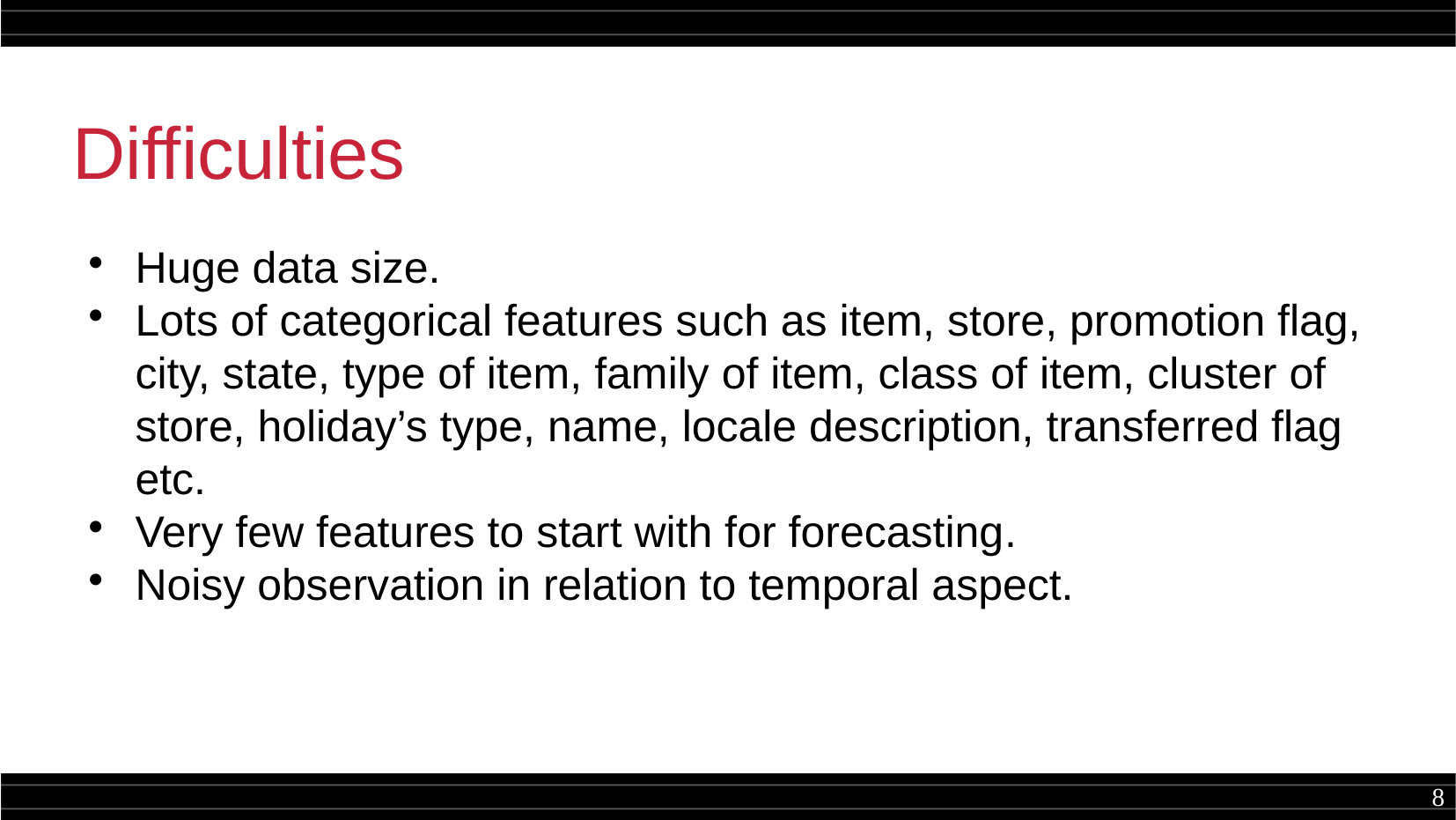

Difficulties
Huge data size.
Lots of categorical features such as item, store, promotion flag, city, state, type of item, family of item, class of item, cluster of store, holiday’s type, name, locale description, transferred flag etc.
Very few features to start with for forecasting.
Noisy observation in relation to temporal aspect.